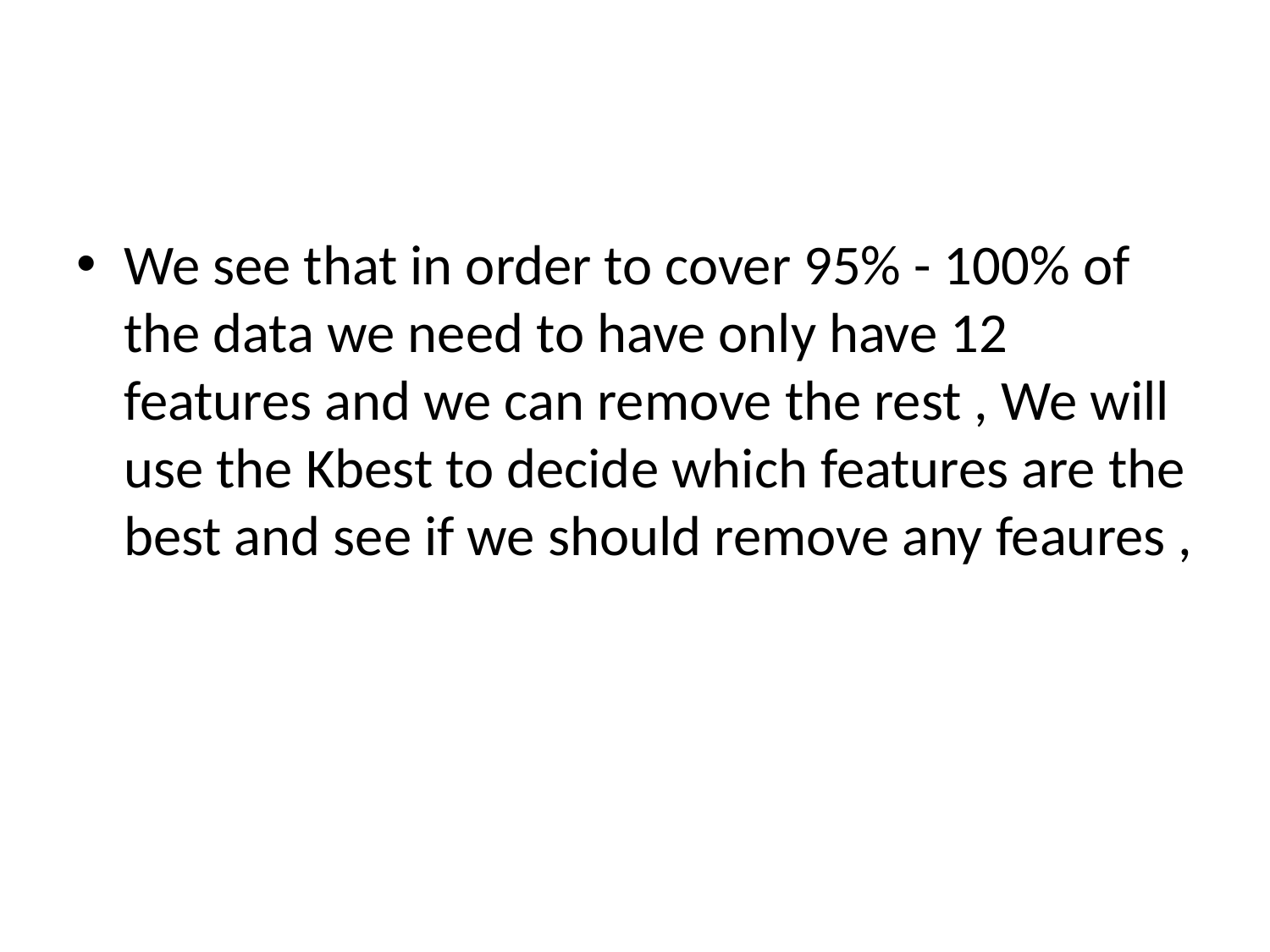

#
We see that in order to cover 95% - 100% of the data we need to have only have 12 features and we can remove the rest , We will use the Kbest to decide which features are the best and see if we should remove any feaures ,